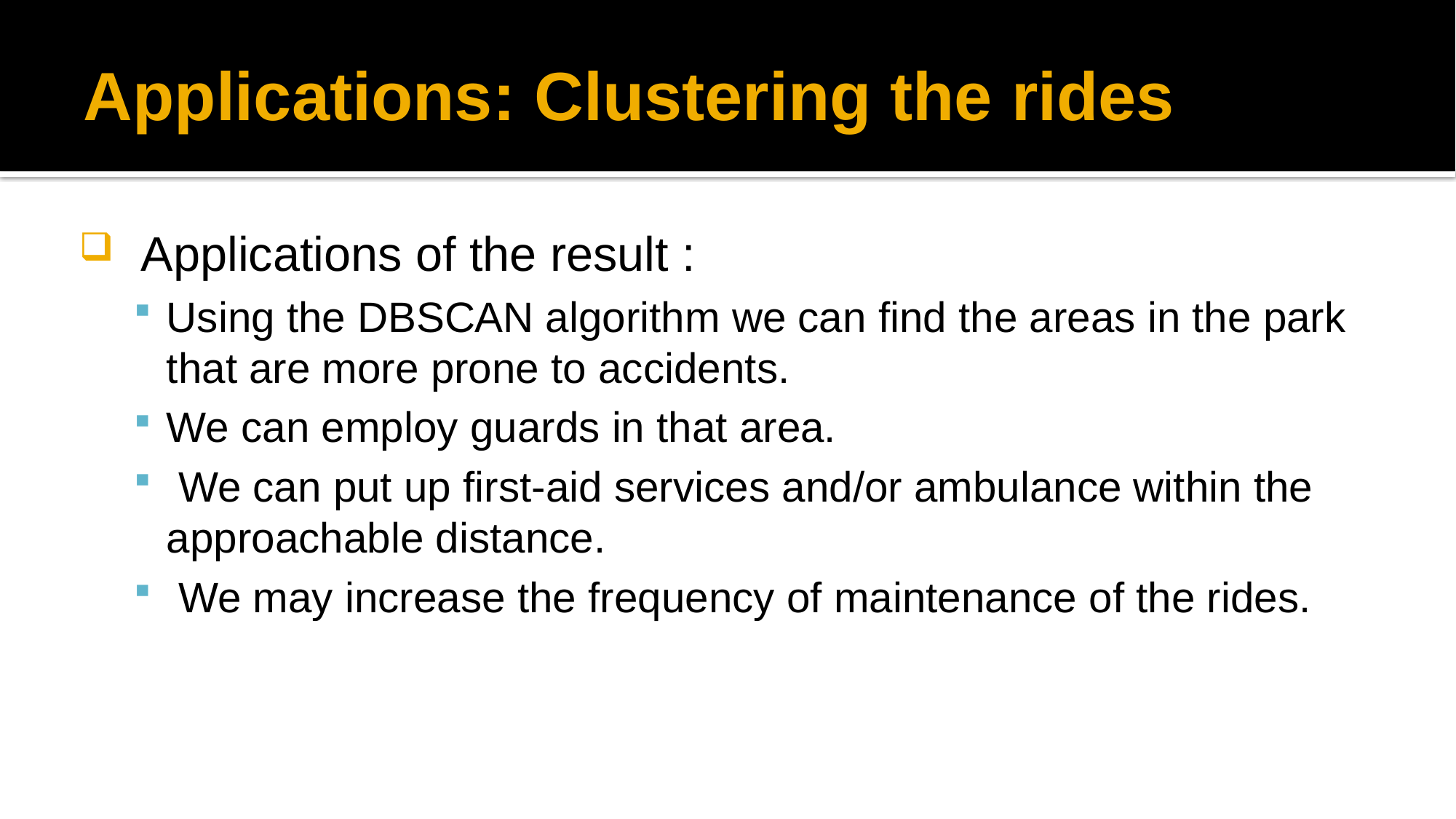

# Applications: Clustering the rides
  Applications of the result :
Using the DBSCAN algorithm we can find the areas in the park that are more prone to accidents.
We can employ guards in that area.
 We can put up first-aid services and/or ambulance within the approachable distance.
 We may increase the frequency of maintenance of the rides.